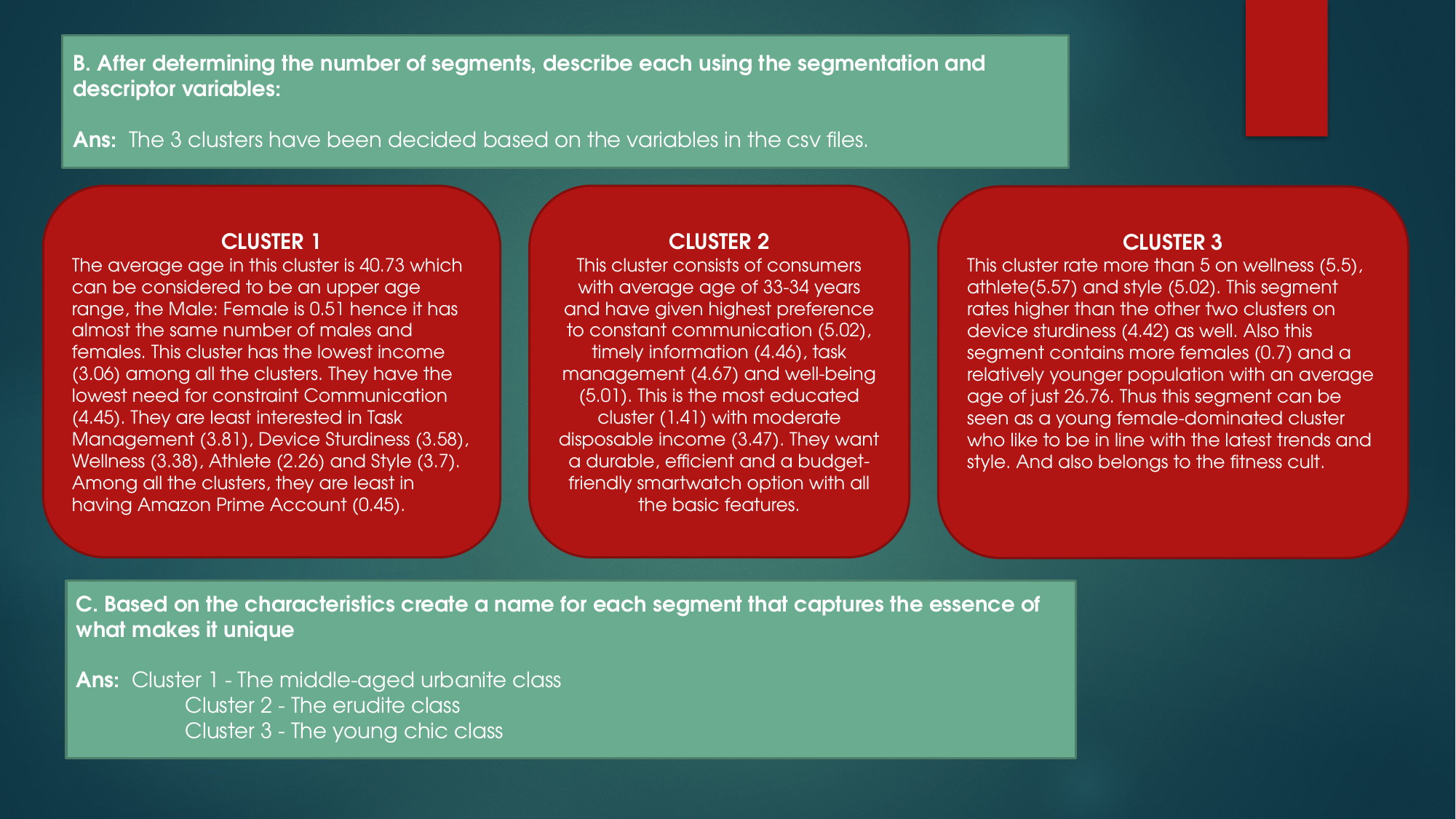

B. After determining the number of segments, describe each using the segmentation and descriptor variables:

Ans:  The 3 clusters have been decided based on the variables in the csv files.
CLUSTER 1
The average age in this cluster is 40.73 which can be considered to be an upper age range, the Male: Female is 0.51 hence it has almost the same number of males and females. This cluster has the lowest income (3.06) among all the clusters. They have the lowest need for constraint Communication (4.45). They are least interested in Task Management (3.81), Device Sturdiness (3.58), Wellness (3.38), Athlete (2.26) and Style (3.7). Among all the clusters, they are least in having Amazon Prime Account (0.45).
CLUSTER 2
This cluster consists of consumers with average age of 33-34 years and have given highest preference to constant communication (5.02), timely information (4.46), task management (4.67) and well-being (5.01). This is the most educated cluster (1.41) with moderate disposable income (3.47). They want a durable, efficient and a budget-friendly smartwatch option with all the basic features.
CLUSTER 3
This cluster rate more than 5 on wellness (5.5), athlete(5.57) and style (5.02). This segment rates higher than the other two clusters on device sturdiness (4.42) as well. Also this segment contains more females (0.7) and a relatively younger population with an average age of just 26.76. Thus this segment can be seen as a young female-dominated cluster who like to be in line with the latest trends and style. And also belongs to the fitness cult.

C. Based on the characteristics create a name for each segment that captures the essence of what makes it unique

Ans:  Cluster 1 - The middle-aged urbanite class
	Cluster 2 - The erudite class
	Cluster 3 - The young chic class